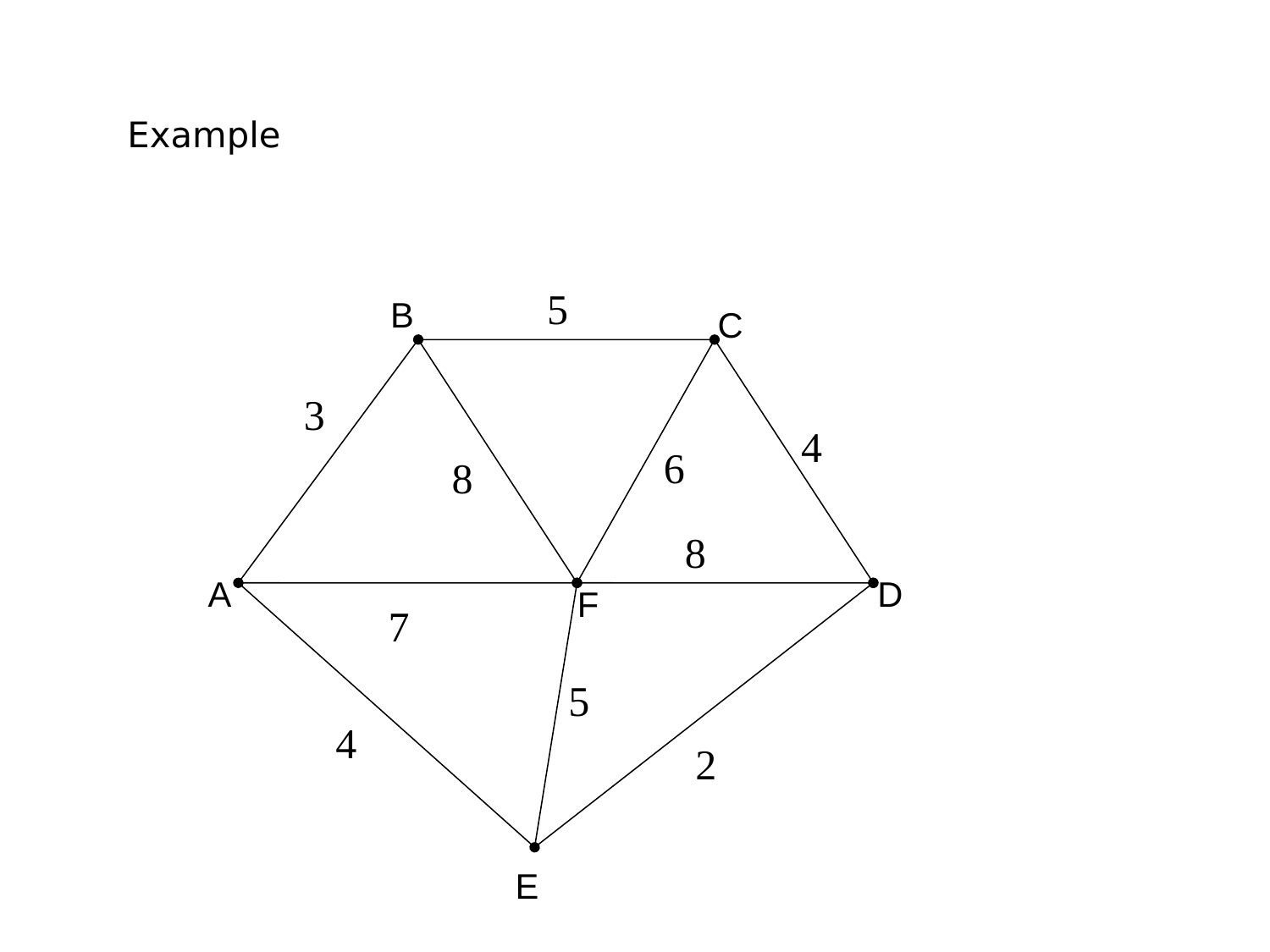

Example
5
B
C

3
4
6
8
8
A
D
F

7
5
4
2
E